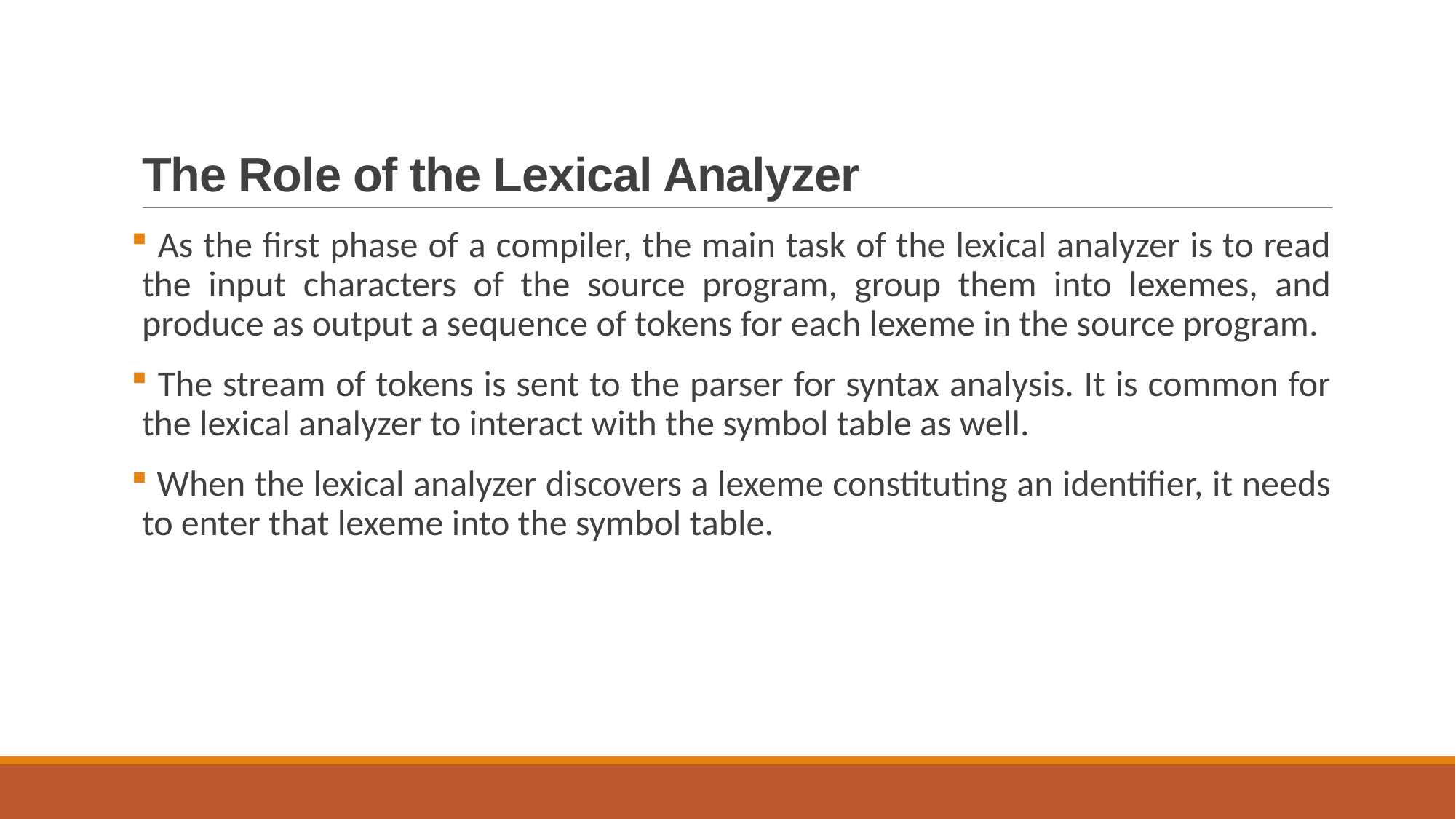

# The Role of the Lexical Analyzer
 As the first phase of a compiler, the main task of the lexical analyzer is to read the input characters of the source program, group them into lexemes, and produce as output a sequence of tokens for each lexeme in the source program.
 The stream of tokens is sent to the parser for syntax analysis. It is common for the lexical analyzer to interact with the symbol table as well.
 When the lexical analyzer discovers a lexeme constituting an identifier, it needs to enter that lexeme into the symbol table.